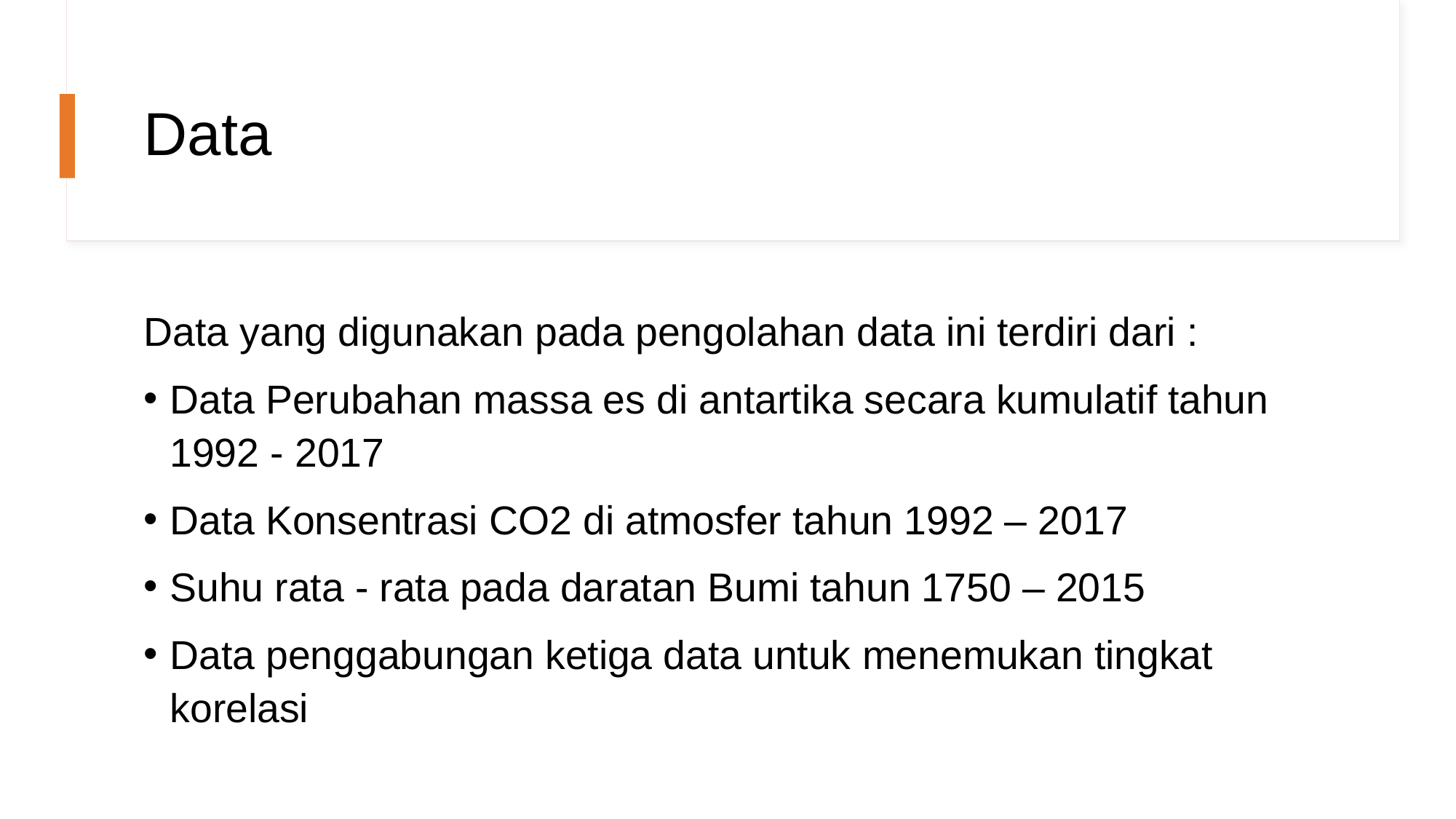

# Data
Data yang digunakan pada pengolahan data ini terdiri dari :
Data Perubahan massa es di antartika secara kumulatif tahun 1992 - 2017
Data Konsentrasi CO2 di atmosfer tahun 1992 – 2017
Suhu rata - rata pada daratan Bumi tahun 1750 – 2015
Data penggabungan ketiga data untuk menemukan tingkat korelasi